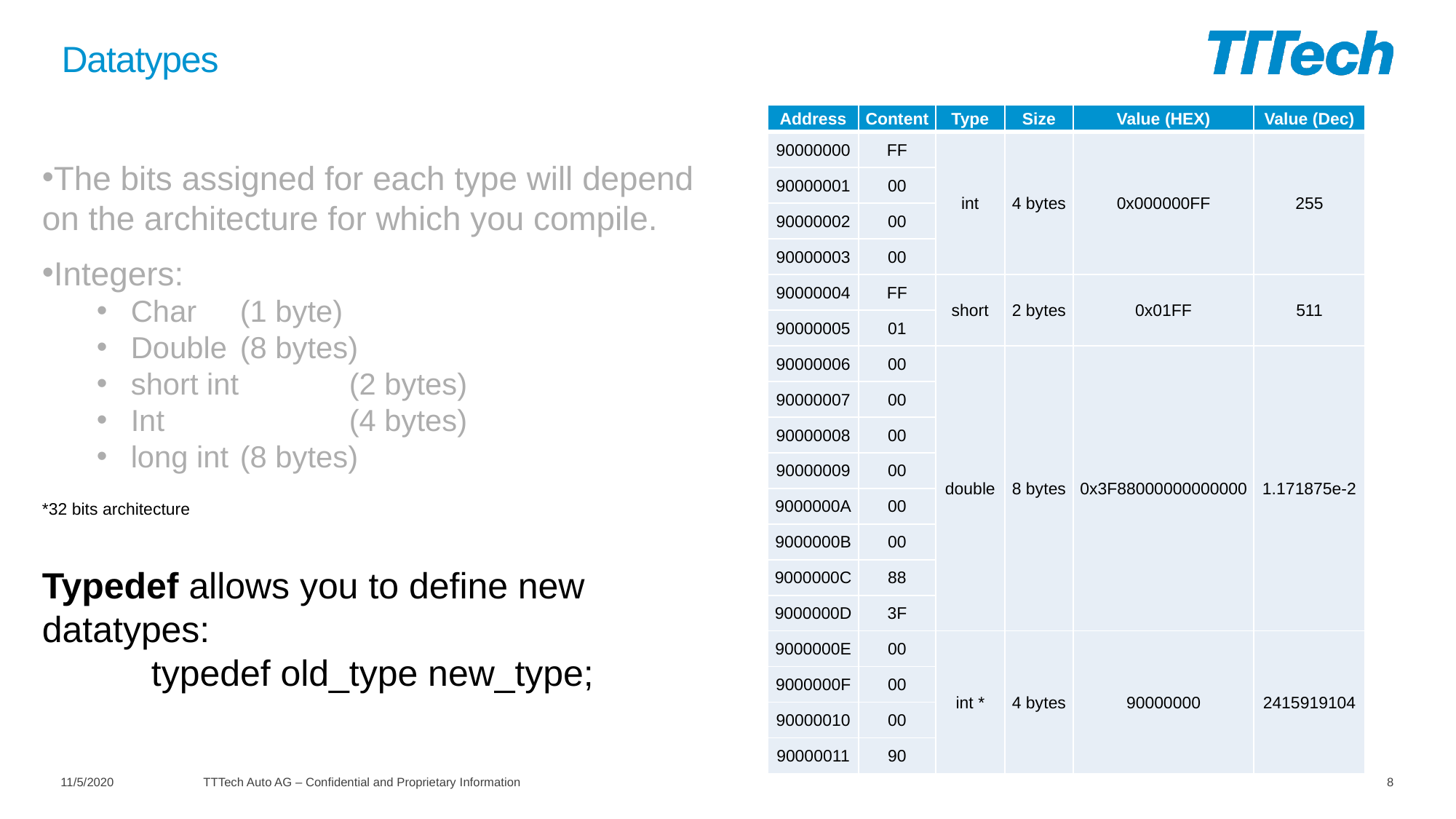

# Datatypes
| Address | Content | Type | Size | Value (HEX) | Value (Dec) |
| --- | --- | --- | --- | --- | --- |
| 90000000 | FF | int | 4 bytes | 0x000000FF | 255 |
| 90000001 | 00 |  |  |  |  |
| 90000002 | 00 |  |  |  |  |
| 90000003 | 00 |  |  |  |  |
| 90000004 | FF | short | 2 bytes | 0x01FF | 511 |
| 90000005 | 01 |  |  |  |  |
| 90000006 | 00 | double | 8 bytes | 0x3F88000000000000 | 1.171875e-2 |
| 90000007 | 00 |  |  |  |  |
| 90000008 | 00 |  |  |  |  |
| 90000009 | 00 |  |  |  |  |
| 9000000A | 00 |  |  |  |  |
| 9000000B | 00 |  |  |  |  |
| 9000000C | 88 |  |  |  |  |
| 9000000D | 3F |  |  |  |  |
| 9000000E | 00 | int \* | 4 bytes | 90000000 | 2415919104 |
| 9000000F | 00 |  |  |  |  |
| 90000010 | 00 |  |  |  |  |
| 90000011 | 90 |  |  |  |  |
The bits assigned for each type will depend on the architecture for which you compile.
Integers:
Char 	(1 byte)
Double 	(8 bytes)
short int 	(2 bytes)
Int 		(4 bytes)
long int	(8 bytes)
*32 bits architecture
Typedef allows you to define new datatypes:
	typedef old_type new_type;
11/5/2020
TTTech Auto AG – Confidential and Proprietary Information
8